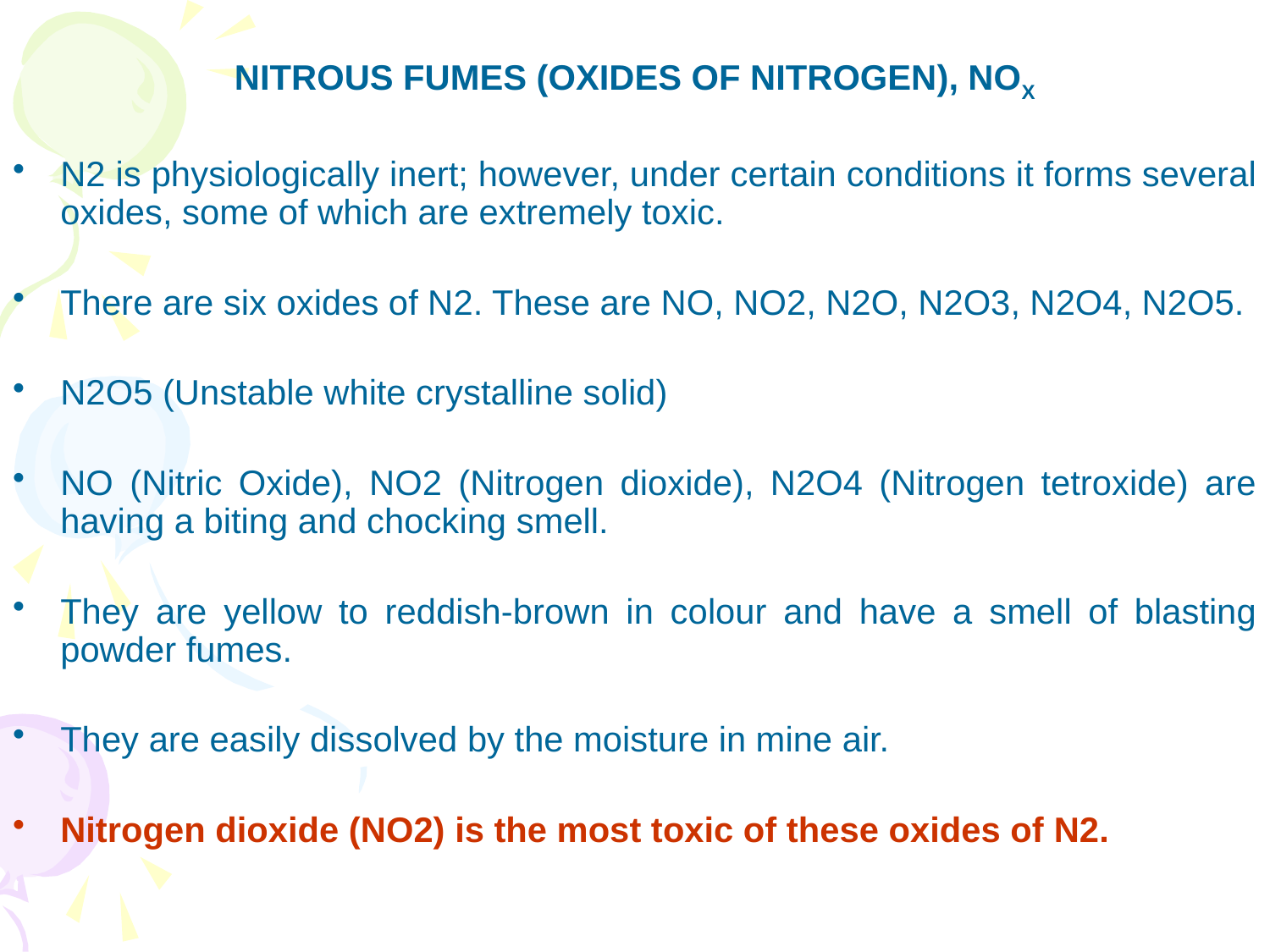

NITROUS FUMES (OXIDES OF NITROGEN), NOX

N2 is physiologically inert; however, under certain conditions it forms several oxides, some of which are extremely toxic.

There are six oxides of N2. These are NO, NO2, N2O, N2O3, N2O4, N2O5.

N2O5 (Unstable white crystalline solid)

NO (Nitric Oxide), NO2 (Nitrogen dioxide), N2O4 (Nitrogen tetroxide) are having a biting and chocking smell.

They are yellow to reddish-brown in colour and have a smell of blasting powder fumes.

They are easily dissolved by the moisture in mine air.

Nitrogen dioxide (NO2) is the most toxic of these oxides of N2.